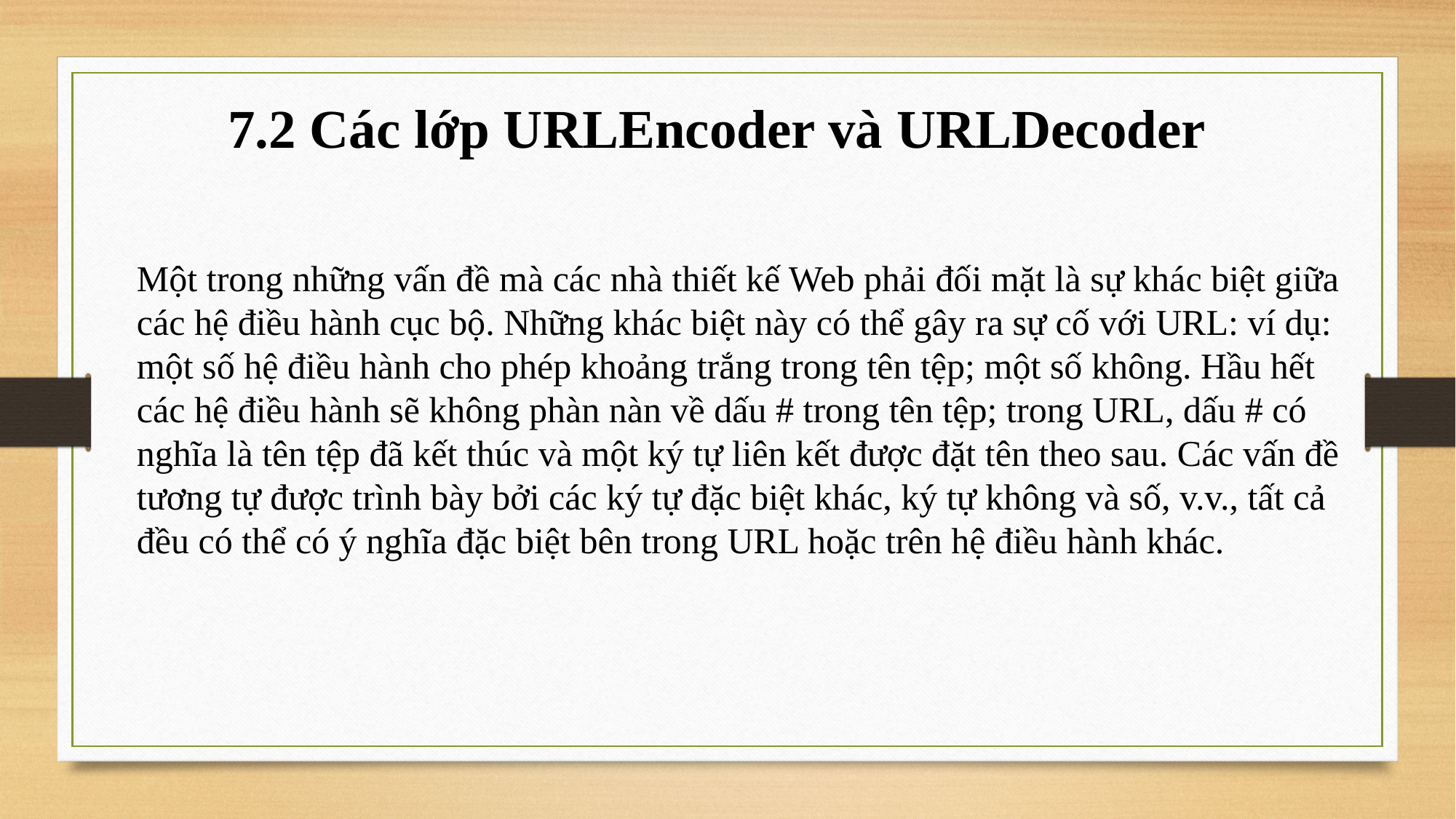

7.2 Các lớp URLEncoder và URLDecoder
Một trong những vấn đề mà các nhà thiết kế Web phải đối mặt là sự khác biệt giữa các hệ điều hành cục bộ. Những khác biệt này có thể gây ra sự cố với URL: ví dụ: một số hệ điều hành cho phép khoảng trắng trong tên tệp; một số không. Hầu hết các hệ điều hành sẽ không phàn nàn về dấu # trong tên tệp; trong URL, dấu # có nghĩa là tên tệp đã kết thúc và một ký tự liên kết được đặt tên theo sau. Các vấn đề tương tự được trình bày bởi các ký tự đặc biệt khác, ký tự không và số, v.v., tất cả đều có thể có ý nghĩa đặc biệt bên trong URL hoặc trên hệ điều hành khác.